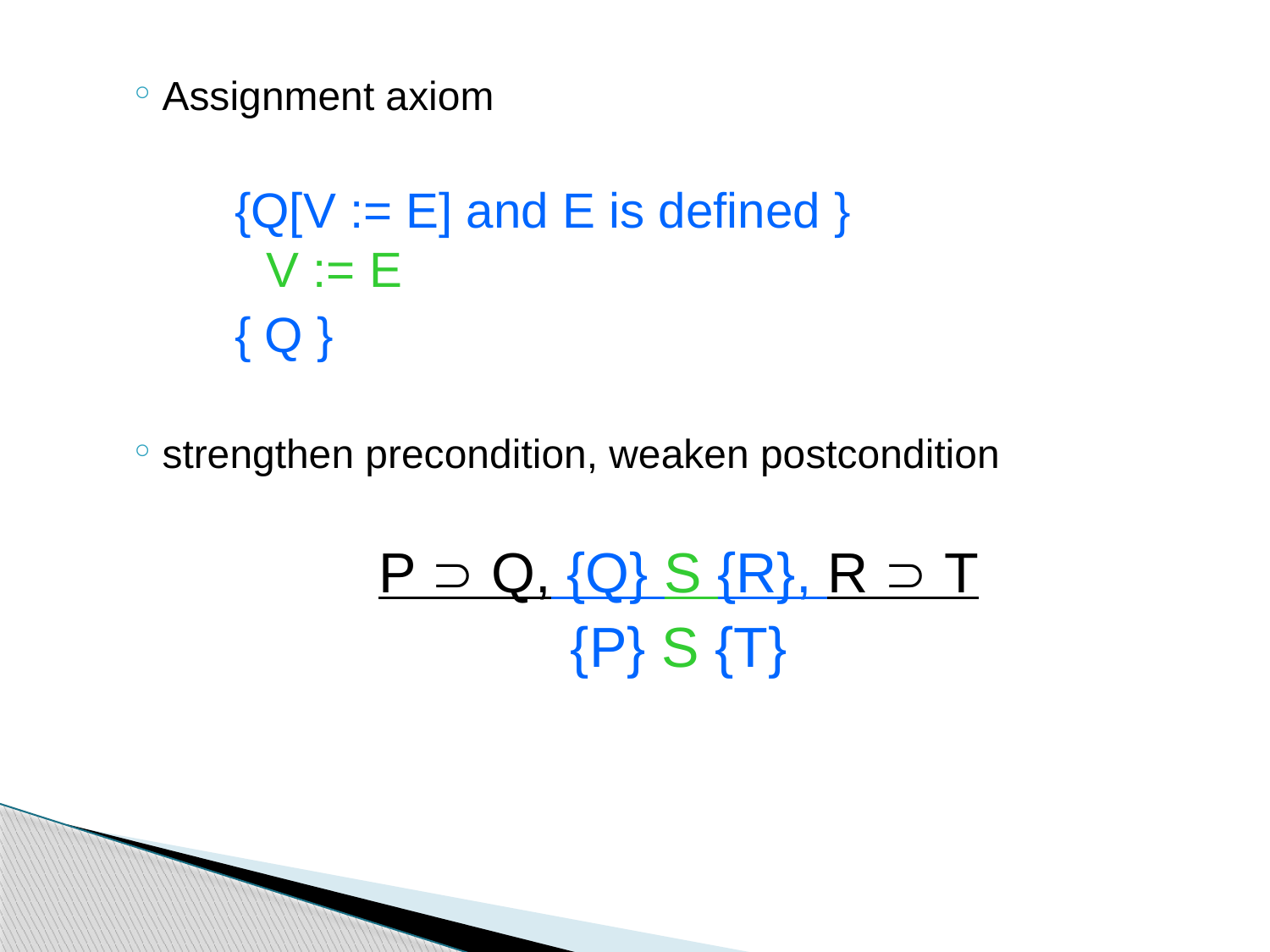

Assignment axiom

{Q[V := E] and E is defined }
V := E
{ Q }
strengthen precondition, weaken postcondition

P ⊃ Q, {Q} S {R}, R ⊃ T
{P} S {T}